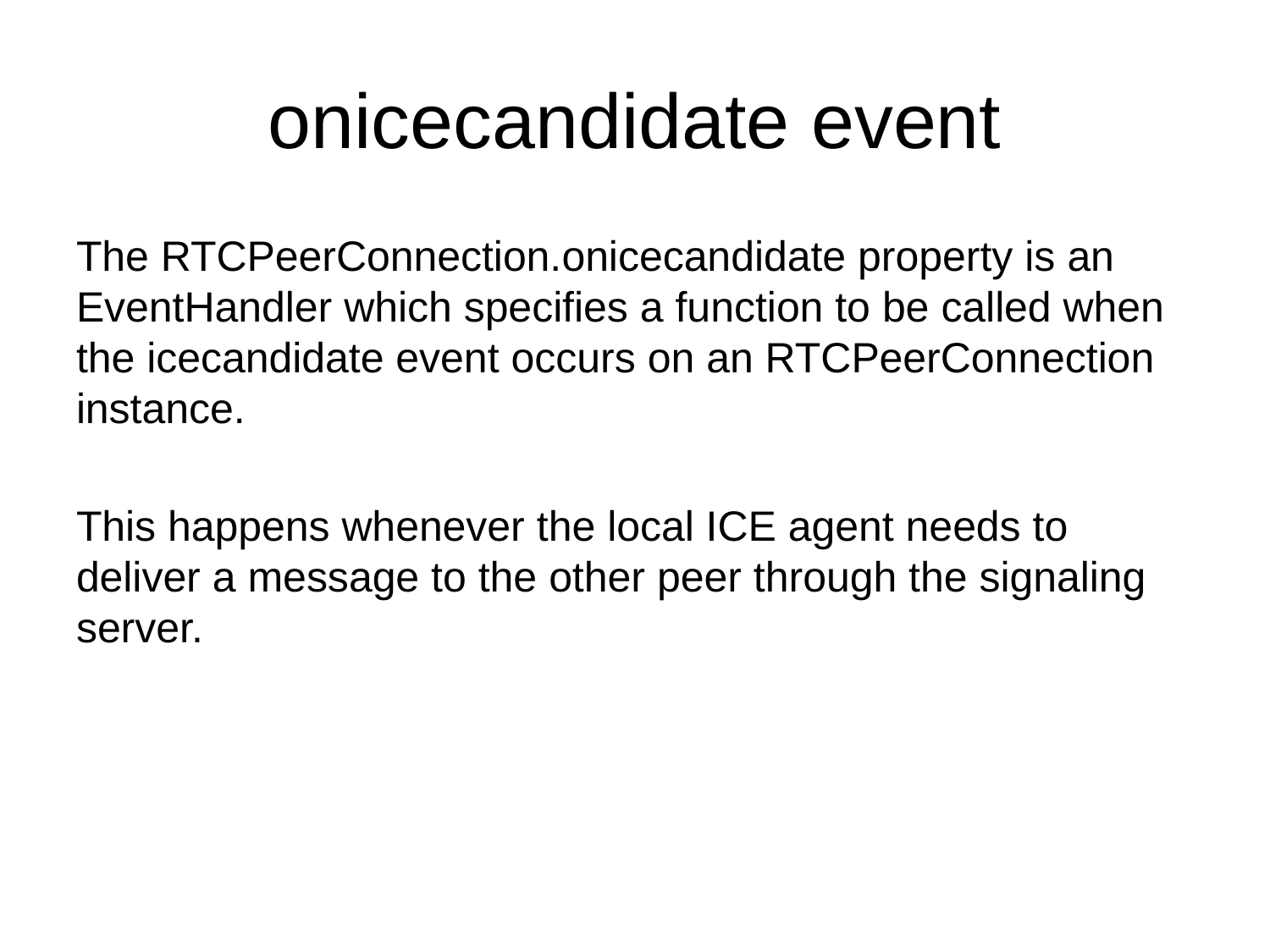

# onicecandidate event
The RTCPeerConnection.onicecandidate property is an EventHandler which specifies a function to be called when the icecandidate event occurs on an RTCPeerConnection instance.

This happens whenever the local ICE agent needs to deliver a message to the other peer through the signaling server.